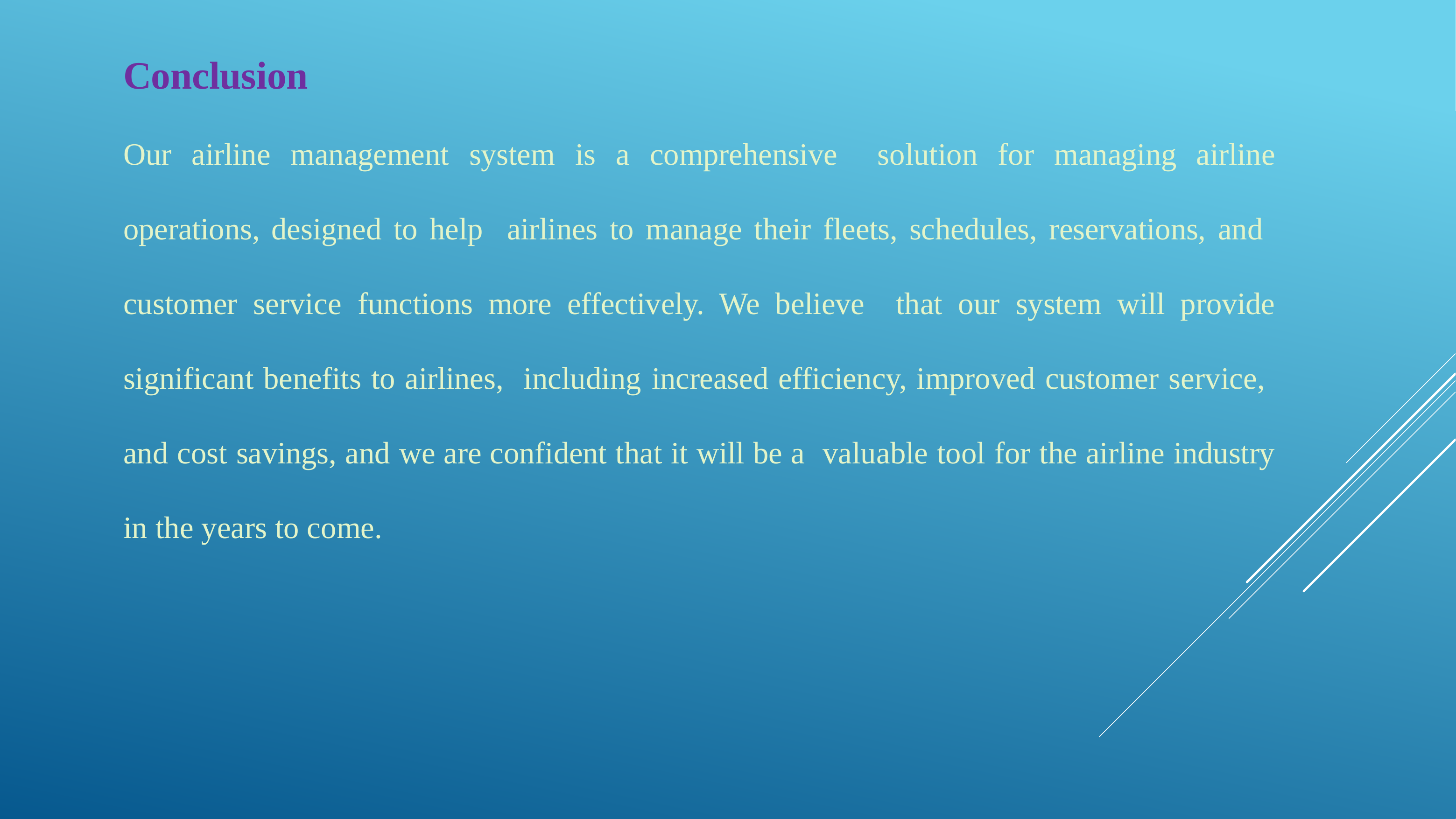

Conclusion
Our airline management system is a comprehensive  solution for managing airline operations, designed to help  airlines to manage their fleets, schedules, reservations, and  customer service functions more effectively. We believe  that our system will provide significant benefits to airlines,  including increased efficiency, improved customer service,  and cost savings, and we are confident that it will be a  valuable tool for the airline industry in the years to come.